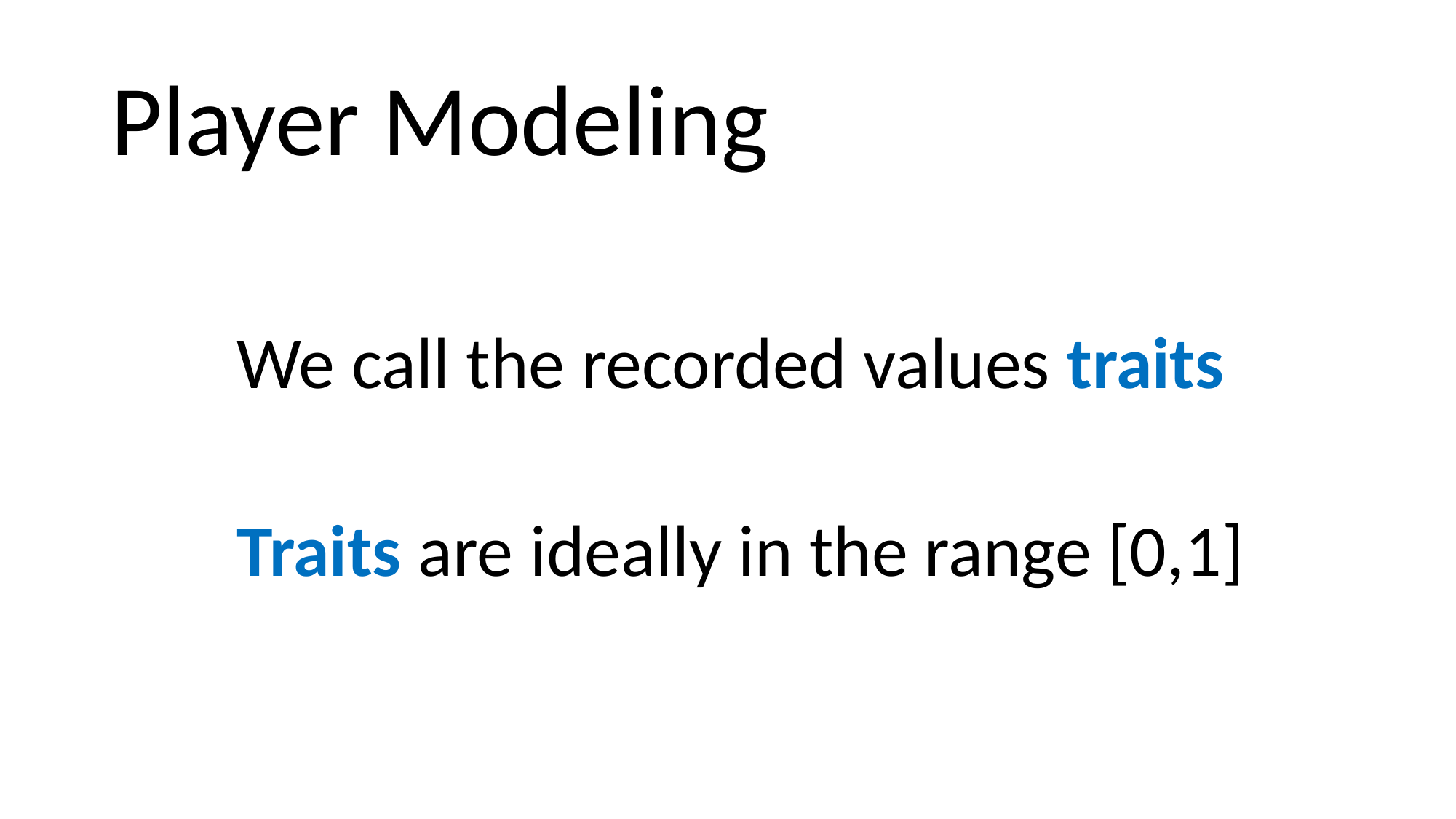

# Player Modeling

We call the recorded values traits

Traits are ideally in the range [0,1]